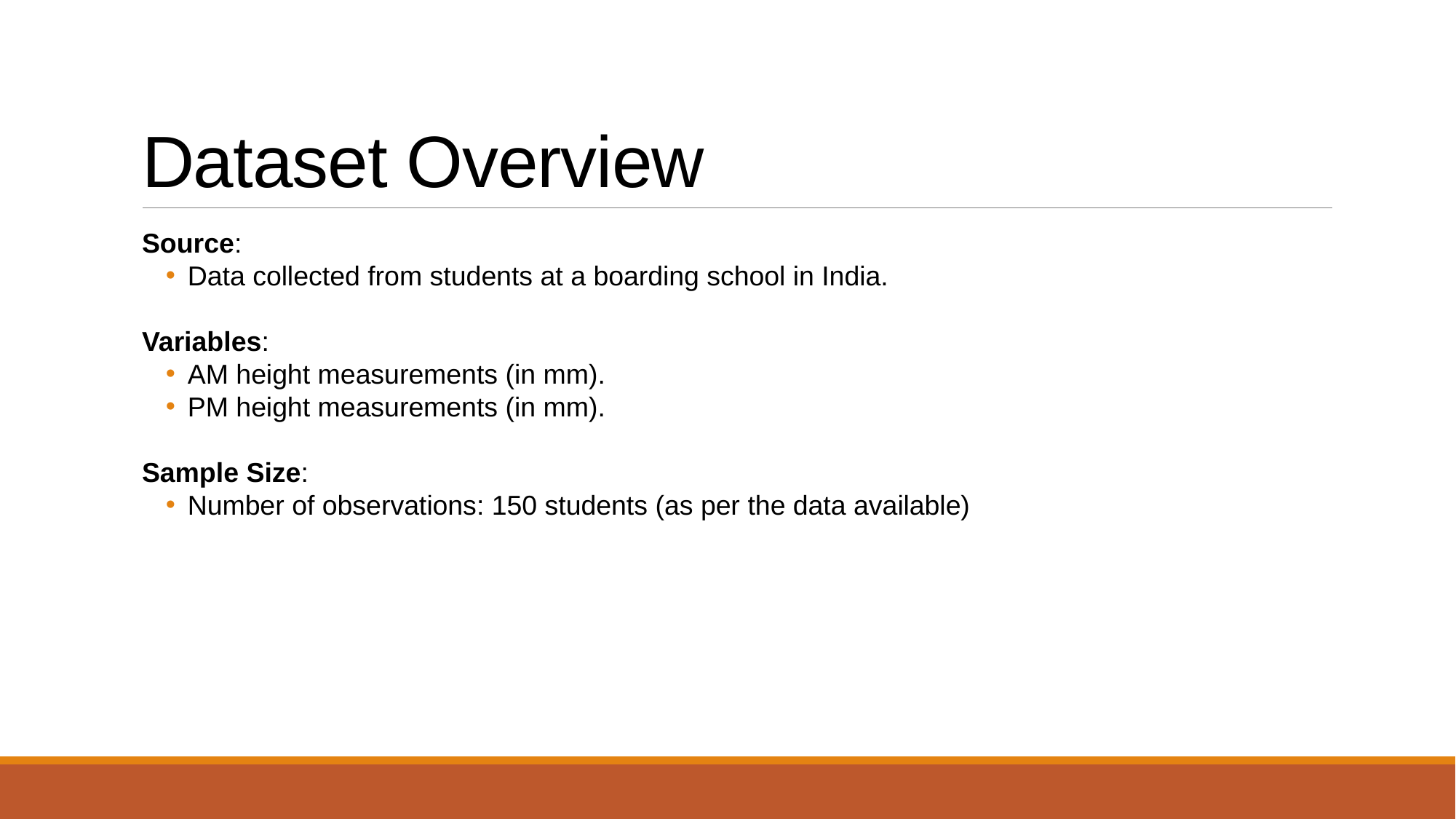

# Dataset Overview
Source:
Data collected from students at a boarding school in India.

Variables:
AM height measurements (in mm).
PM height measurements (in mm).

Sample Size:
Number of observations: 150 students (as per the data available)